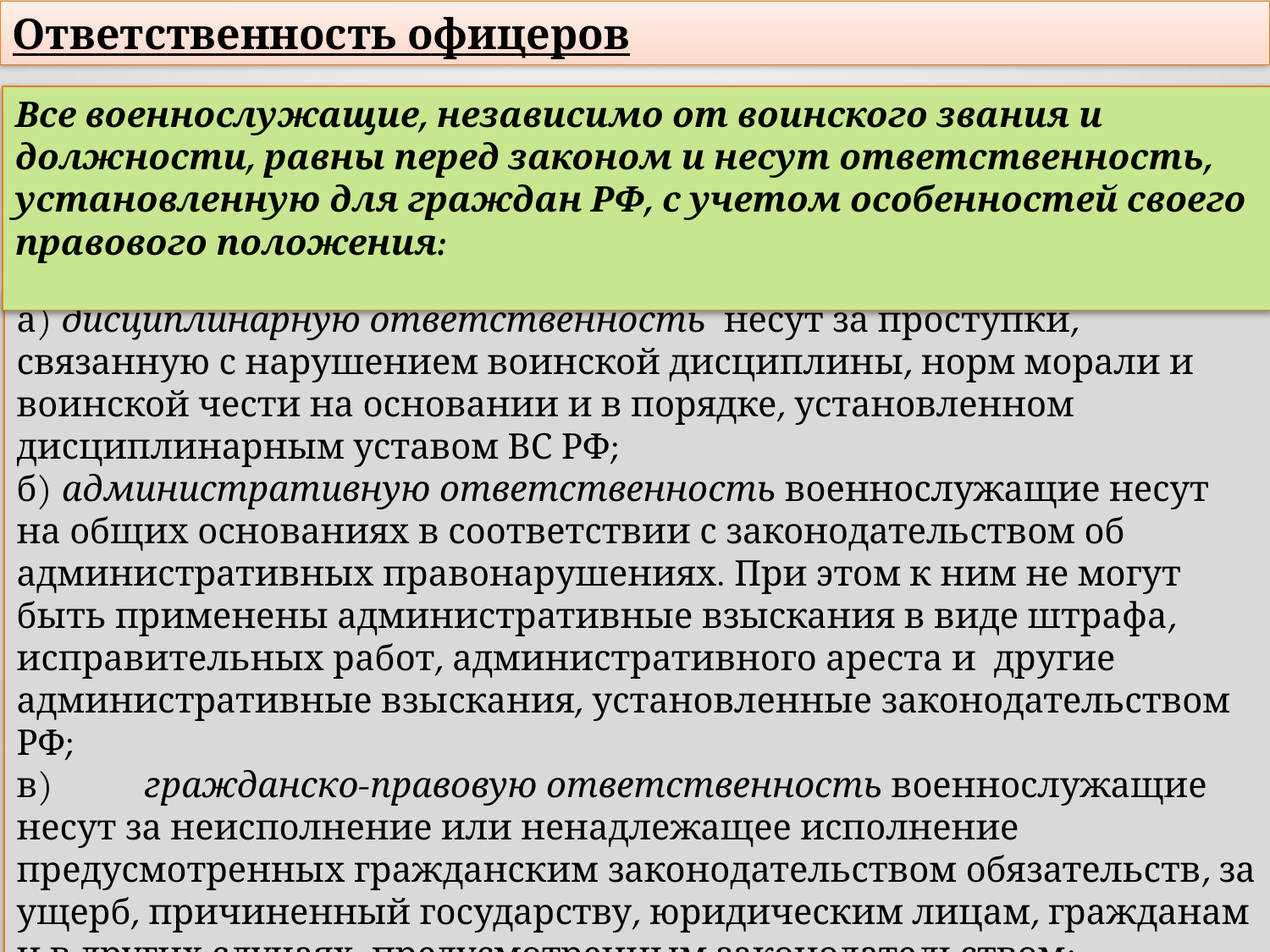

Ответственность офицеров
Все военнослужащие, независимо от воинского звания и должности, равны перед законом и несут ответственность, установленную для граждан РФ, с учетом особенностей своего правового положения:

а) дисциплинарную ответственность  несут за проступки, связанную с нарушением воинской дисциплины, норм морали и воинской чести на основании и в порядке, установленном дисциплинарным уставом ВС РФ;
б) административную ответственность военнослужащие несут на общих основаниях в соответствии с законодательством об административных правонарушениях. При этом к ним не могут быть применены административные взыскания в виде штрафа, исправительных работ, административного ареста и  другие административные взыскания, установленные законодательством РФ;
в) 	гражданско-правовую ответственность военнослужащие несут за неисполнение или ненадлежащее исполнение предусмотренных гражданским законодательством обязательств, за ущерб, причиненный государству, юридическим лицам, гражданам и в других случаях, предусмотренным законодательством;